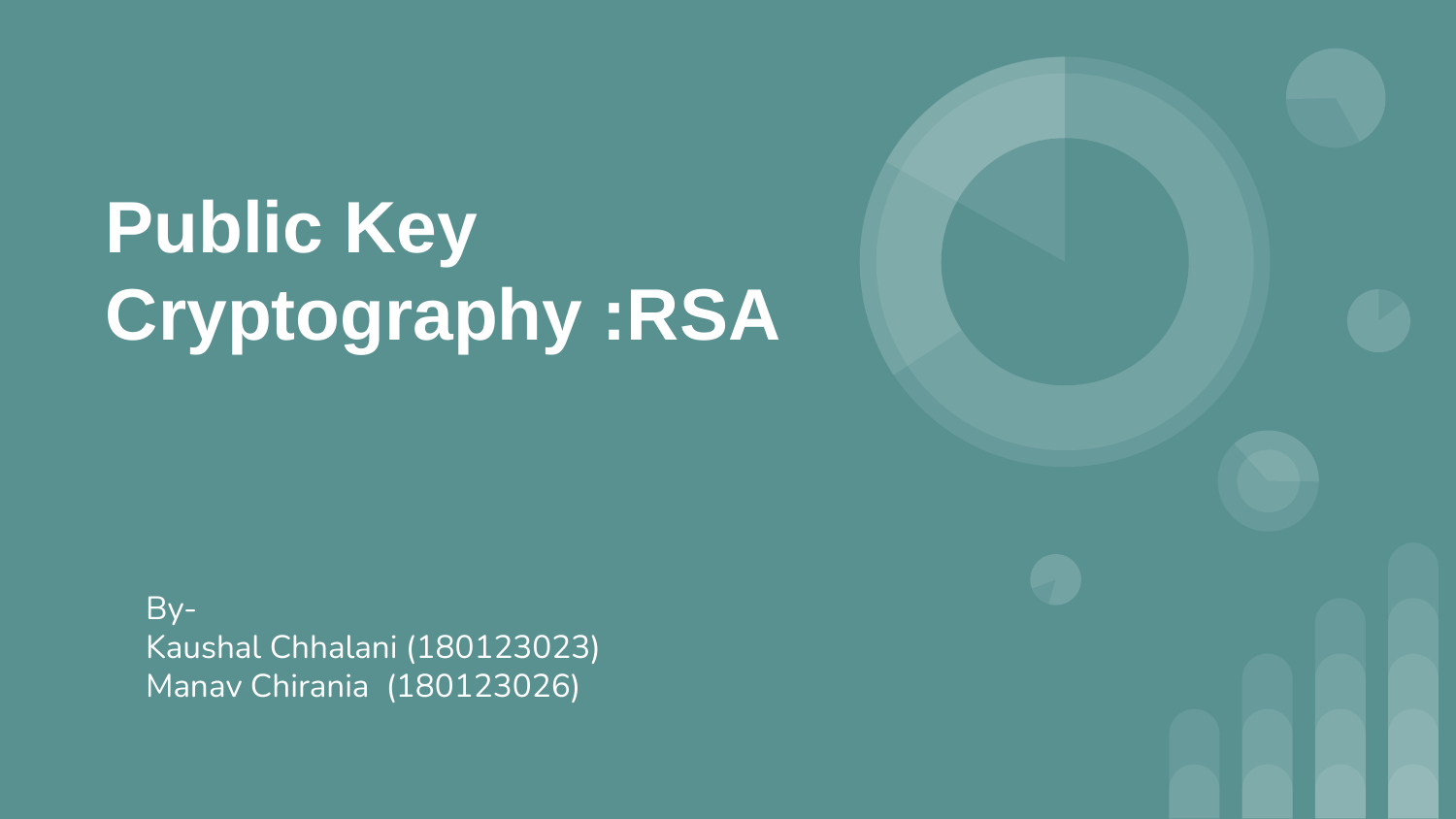

# Public Key Cryptography :RSA
By-
Kaushal Chhalani (180123023)
Manav Chirania  (180123026)